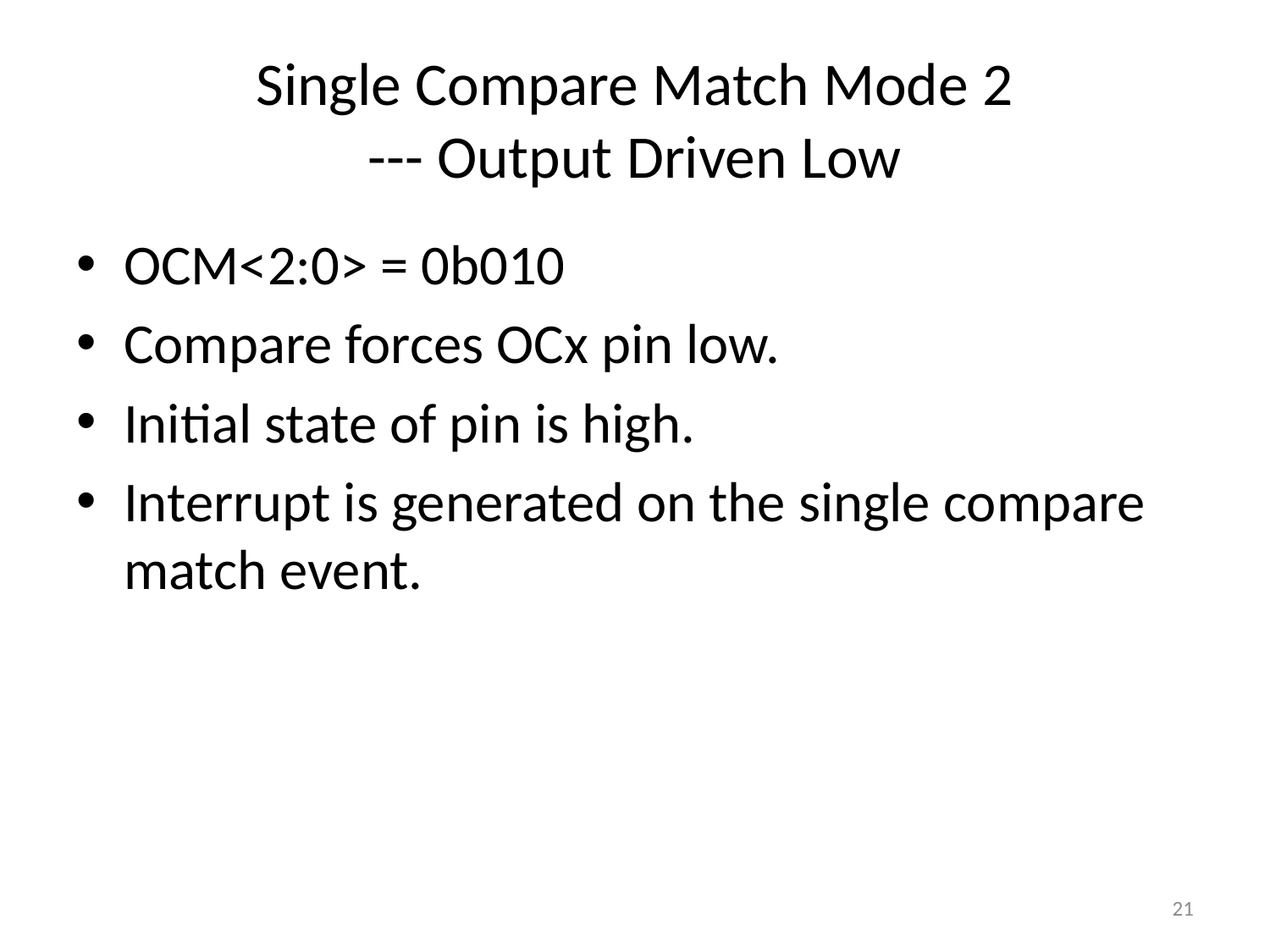

# Single Compare Match Mode 2 --- Output Driven Low
OCM<2:0> = 0b010
Compare forces OCx pin low.
Initial state of pin is high.
Interrupt is generated on the single compare match event.
21